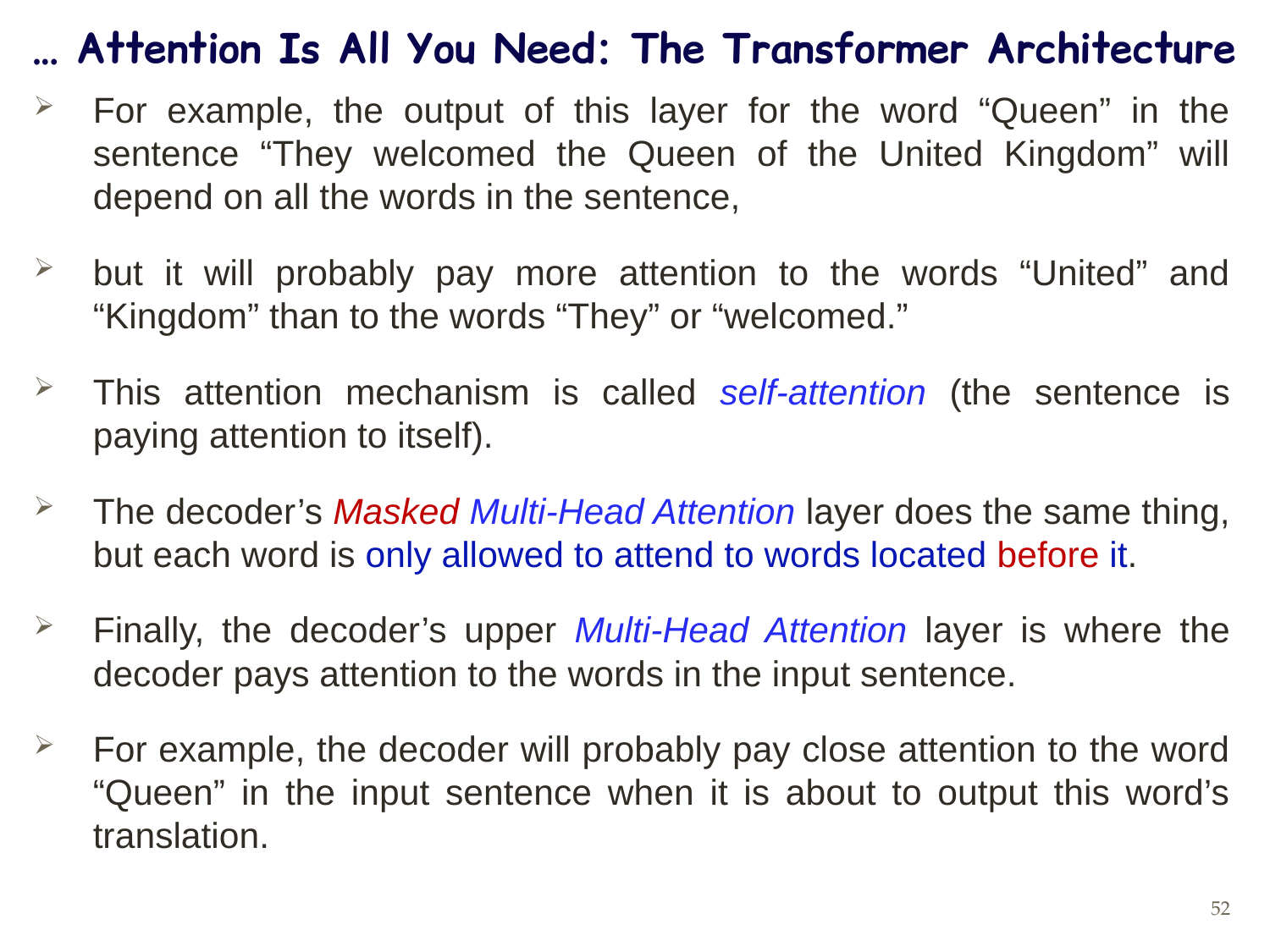

# … Attention Is All You Need: The Transformer Architecture
For example, the output of this layer for the word “Queen” in the sentence “They welcomed the Queen of the United Kingdom” will depend on all the words in the sentence,
but it will probably pay more attention to the words “United” and “Kingdom” than to the words “They” or “welcomed.”
This attention mechanism is called self-attention (the sentence is paying attention to itself).
The decoder’s Masked Multi-Head Attention layer does the same thing, but each word is only allowed to attend to words located before it.
Finally, the decoder’s upper Multi-Head Attention layer is where the decoder pays attention to the words in the input sentence.
For example, the decoder will probably pay close attention to the word “Queen” in the input sentence when it is about to output this word’s translation.

52